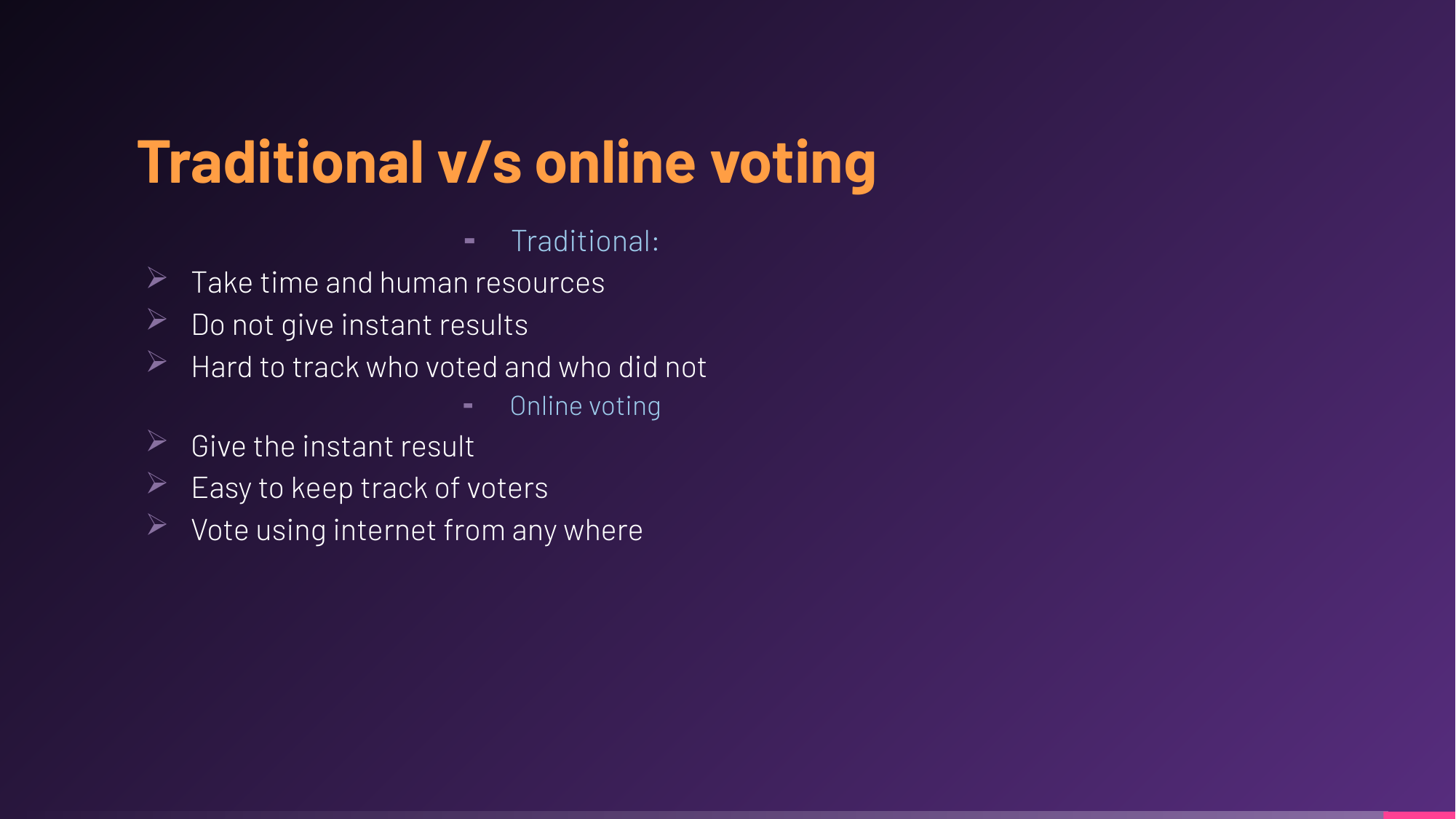

# Traditional v/s online voting
Traditional:
Take time and human resources
Do not give instant results
Hard to track who voted and who did not
Online voting
Give the instant result
Easy to keep track of voters
Vote using internet from any where